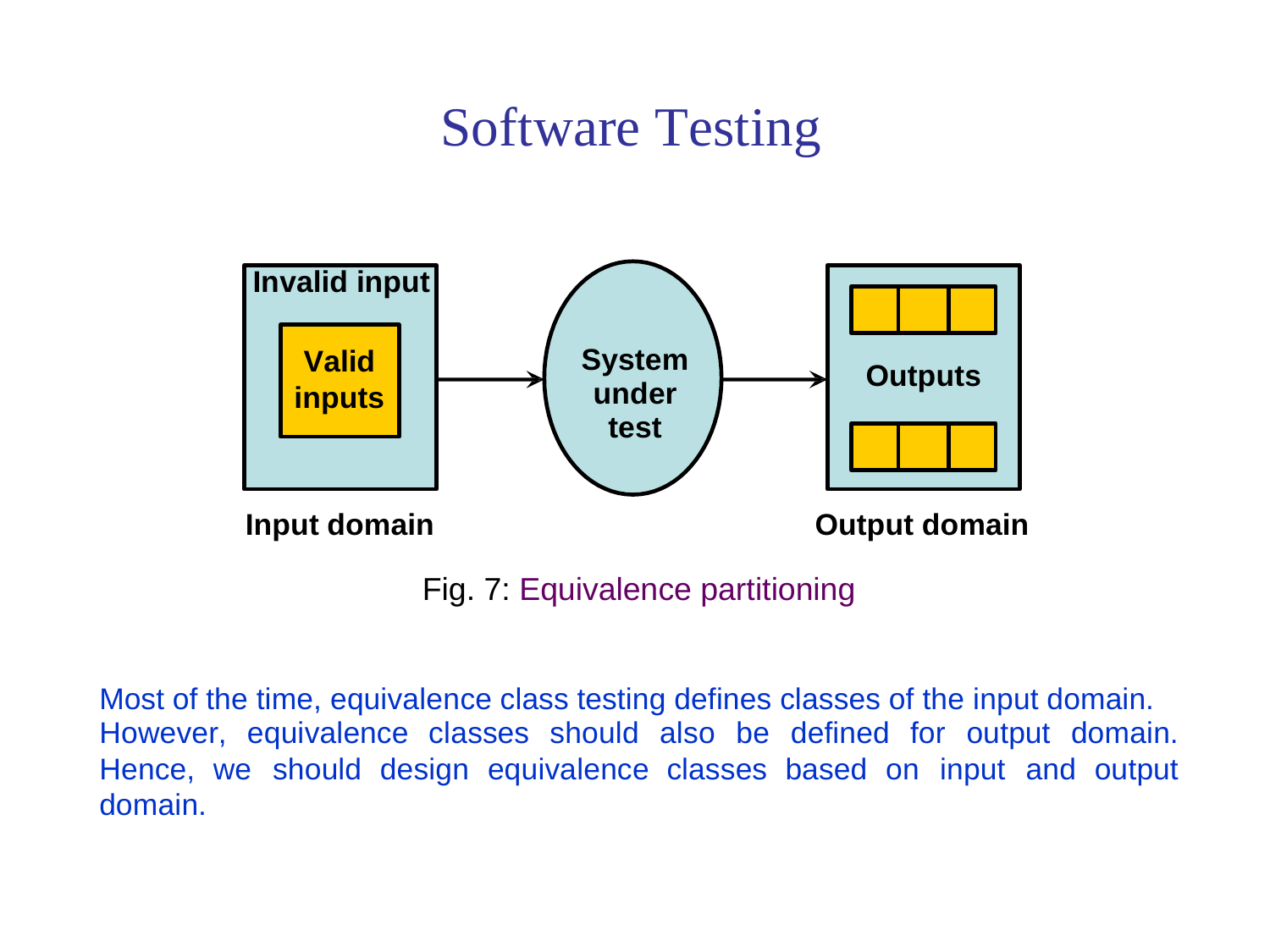

Software Testing

Invalid input
Valid inputs

Outputs

System
under test

Input domain
Output domain
Fig. 7: Equivalence partitioning
Most of the time, equivalence class testing defines classes of the input domain.
However,  equivalence  classes  should  also  be  defined  for  output  domain. Hence, we  should design equivalence classes based on  input  and output domain.